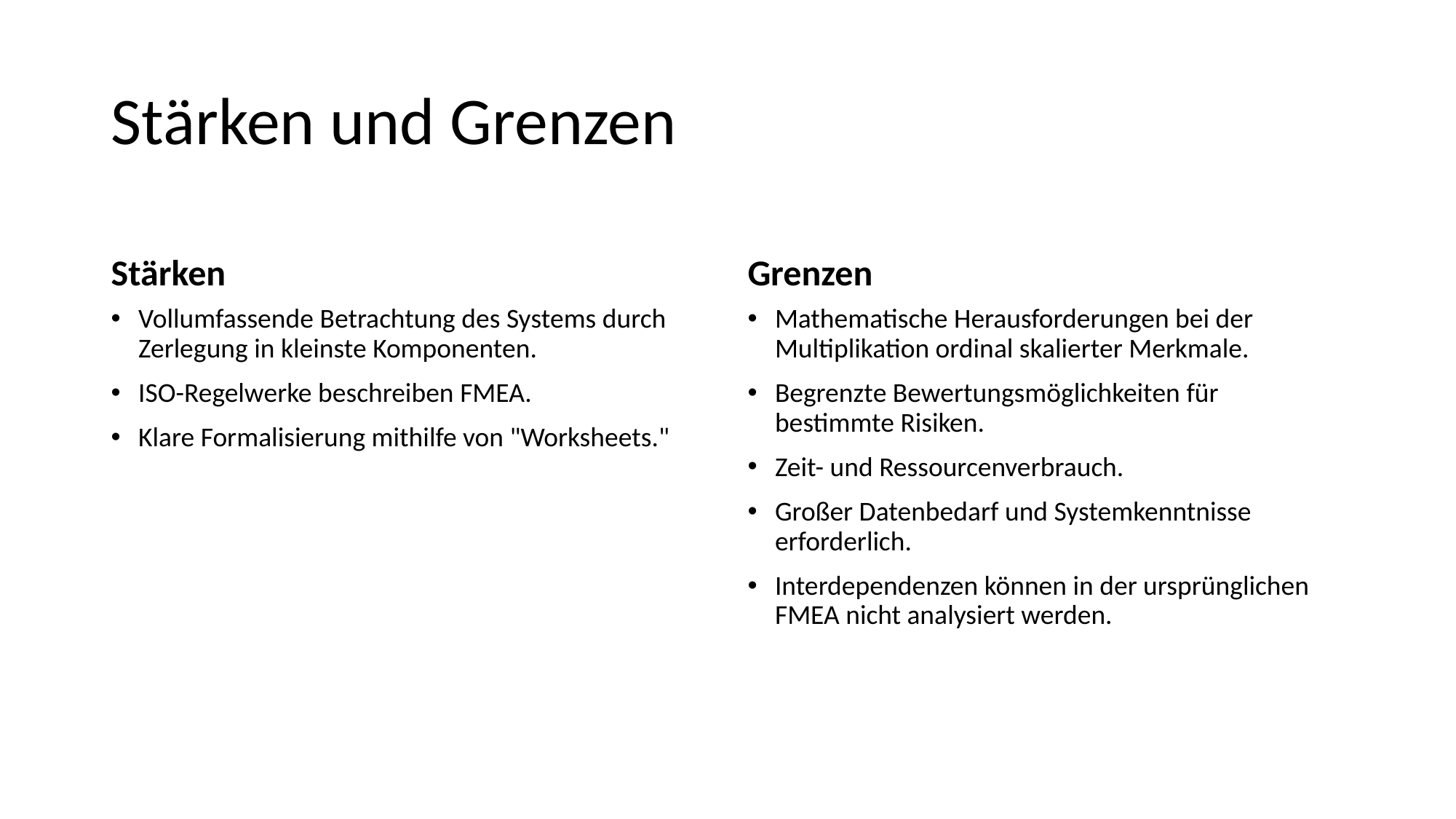

# Stärken und Grenzen
Stärken
Grenzen
Vollumfassende Betrachtung des Systems durch Zerlegung in kleinste Komponenten.
ISO-Regelwerke beschreiben FMEA.
Klare Formalisierung mithilfe von "Worksheets."
Mathematische Herausforderungen bei der Multiplikation ordinal skalierter Merkmale.
Begrenzte Bewertungsmöglichkeiten für bestimmte Risiken.
Zeit- und Ressourcenverbrauch.
Großer Datenbedarf und Systemkenntnisse erforderlich.
Interdependenzen können in der ursprünglichen FMEA nicht analysiert werden.